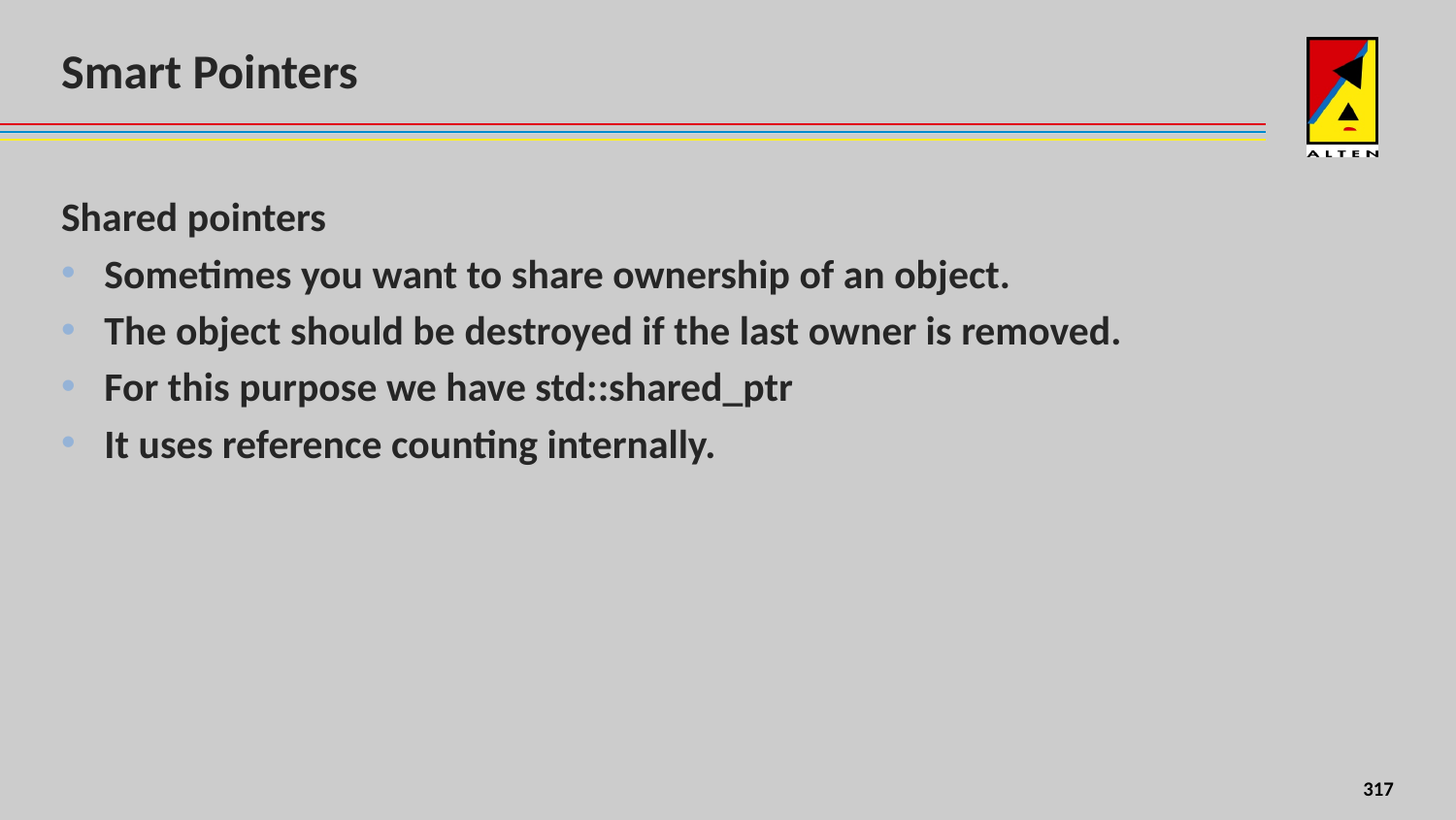

# Smart Pointers
Shared pointers
Sometimes you want to share ownership of an object.
The object should be destroyed if the last owner is removed.
For this purpose we have std::shared_ptr
It uses reference counting internally.
317